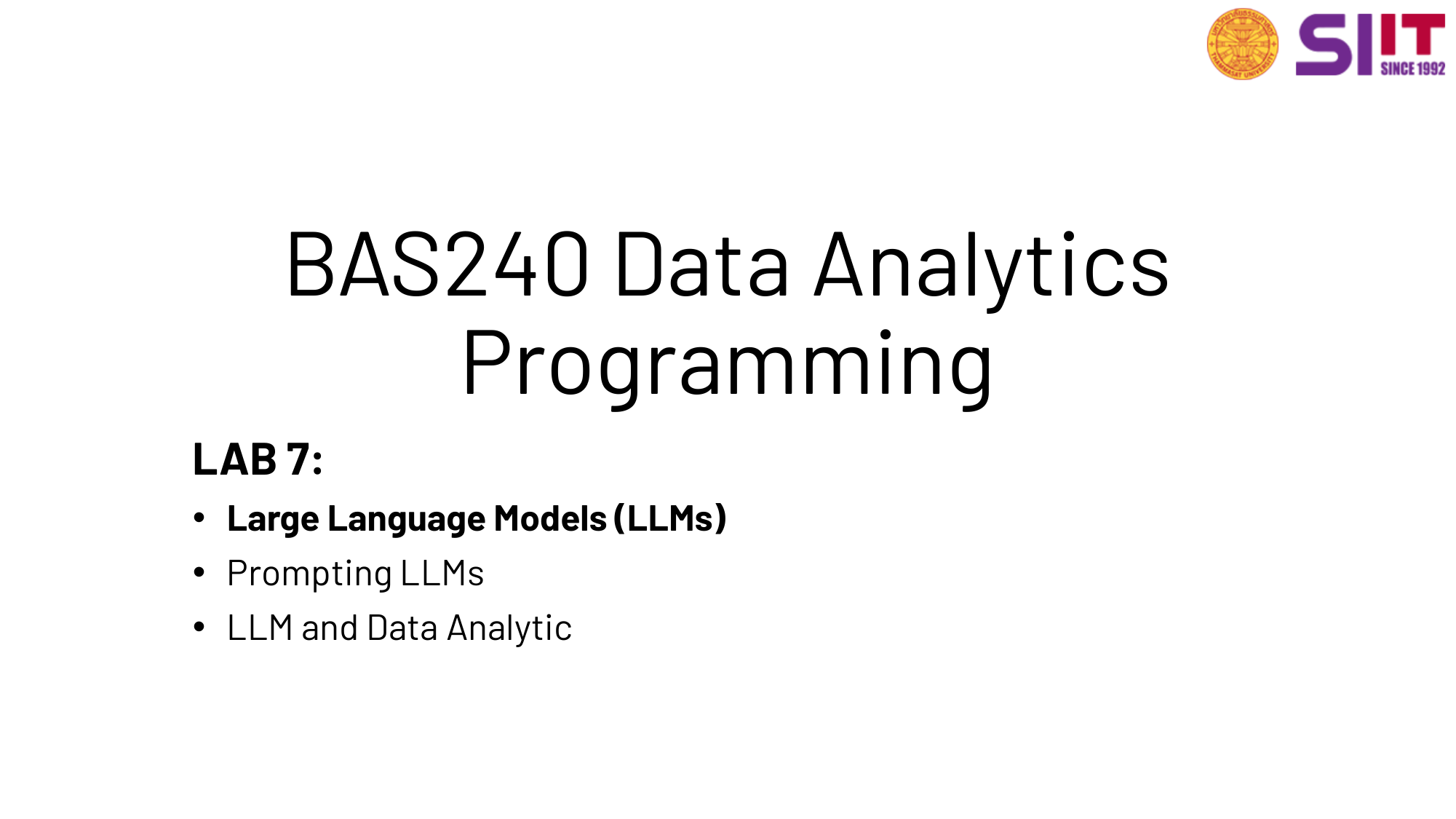

# BAS240 Data Analytics Programming
LAB 7:
Large Language Models (LLMs)
Prompting LLMs
LLM and Data Analytic